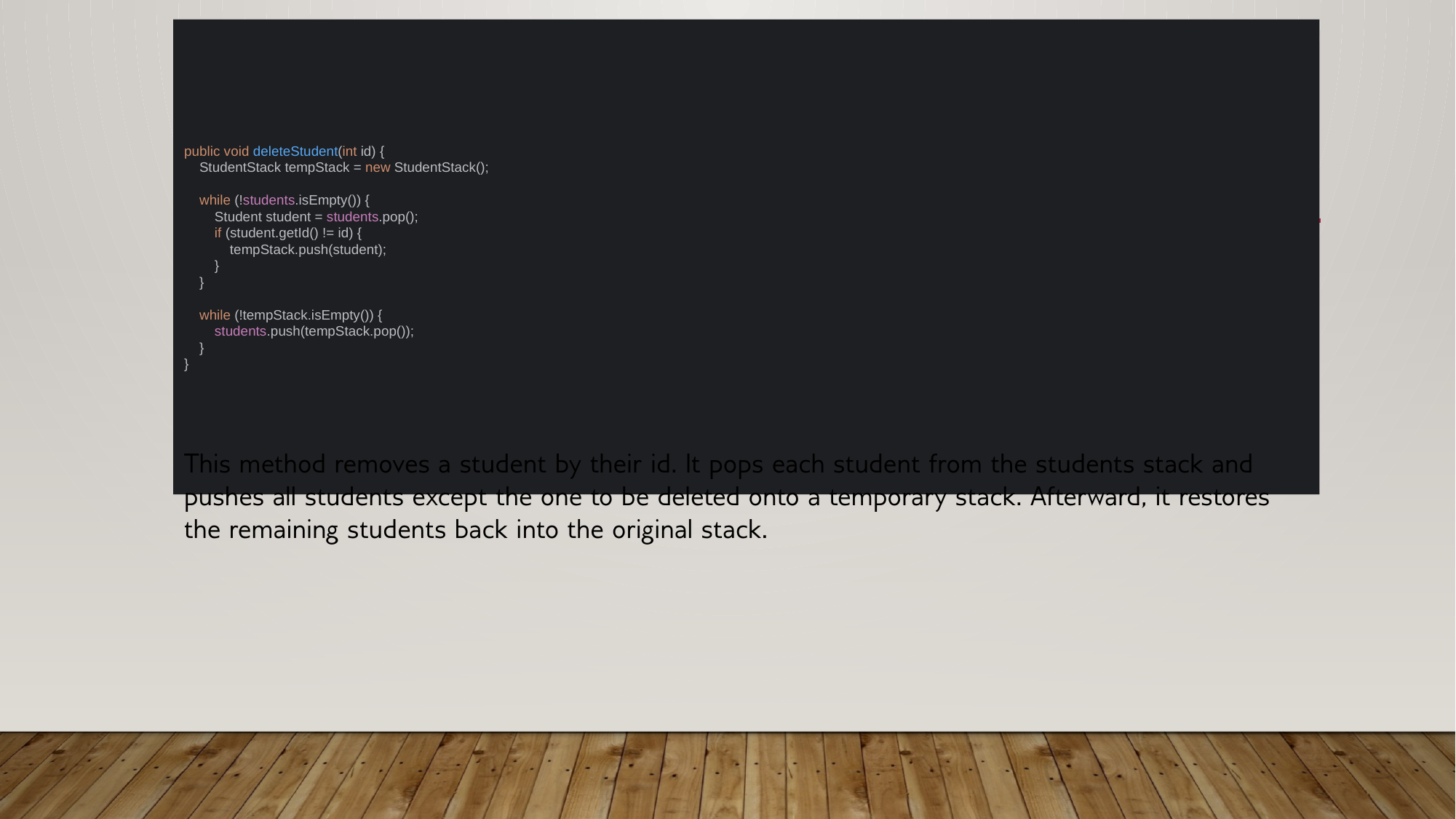

# Deleting a Student
public void deleteStudent(int id) {
    StudentStack tempStack = new StudentStack();
    while (!students.isEmpty()) {
        Student student = students.pop();
        if (student.getId() != id) {
            tempStack.push(student);
        }
    }
    while (!tempStack.isEmpty()) {
        students.push(tempStack.pop());
    }
}
This method removes a student by their id. It pops each student from the students stack and pushes all students except the one to be deleted onto a temporary stack. Afterward, it restores the remaining students back into the original stack.